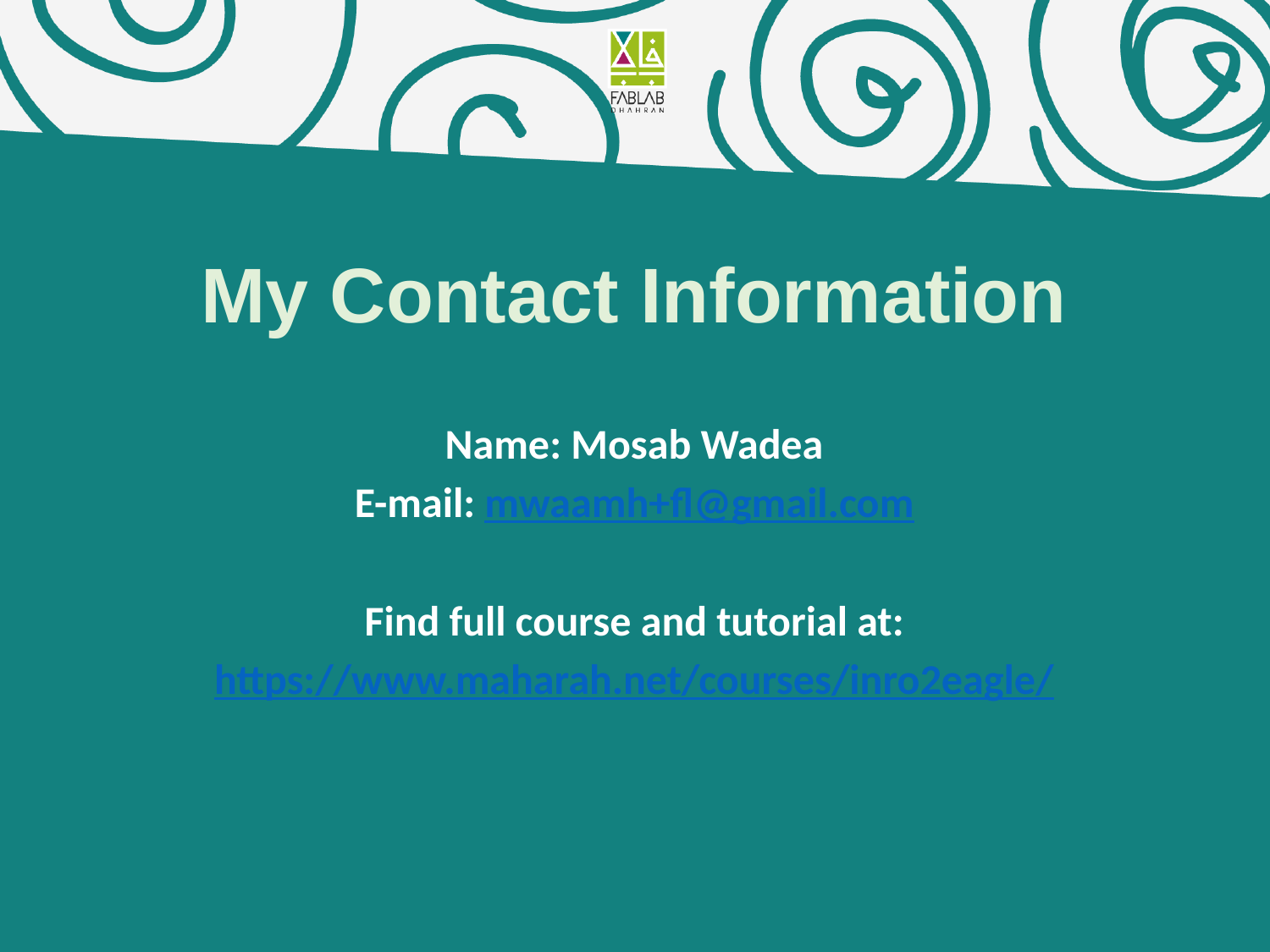

# My Contact Information
Name: Mosab Wadea
E-mail: mwaamh+fl@gmail.com

Find full course and tutorial at:
https://www.maharah.net/courses/inro2eagle/